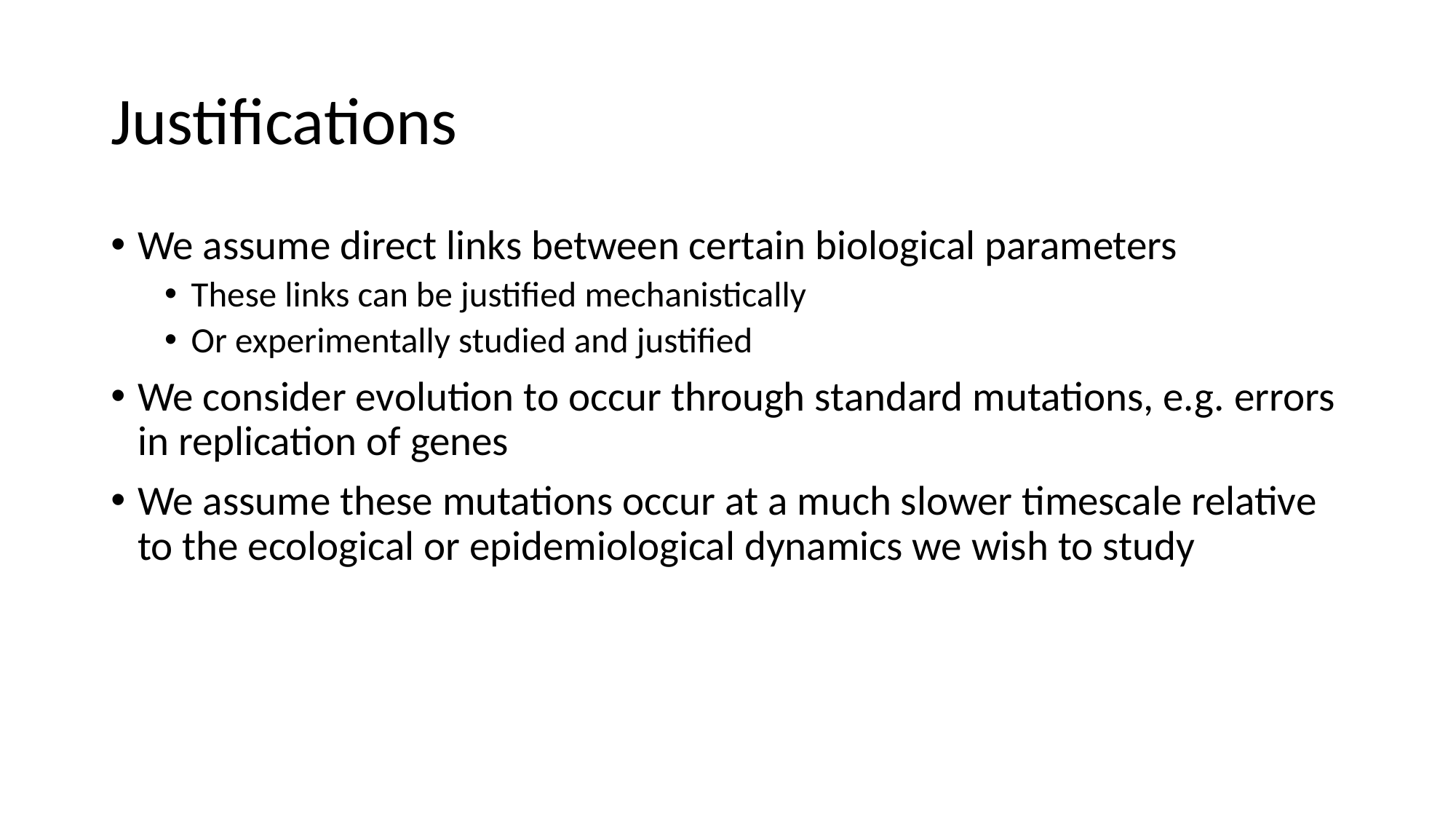

# Justifications
We assume direct links between certain biological parameters
These links can be justified mechanistically
Or experimentally studied and justified
We consider evolution to occur through standard mutations, e.g. errors in replication of genes
We assume these mutations occur at a much slower timescale relative to the ecological or epidemiological dynamics we wish to study